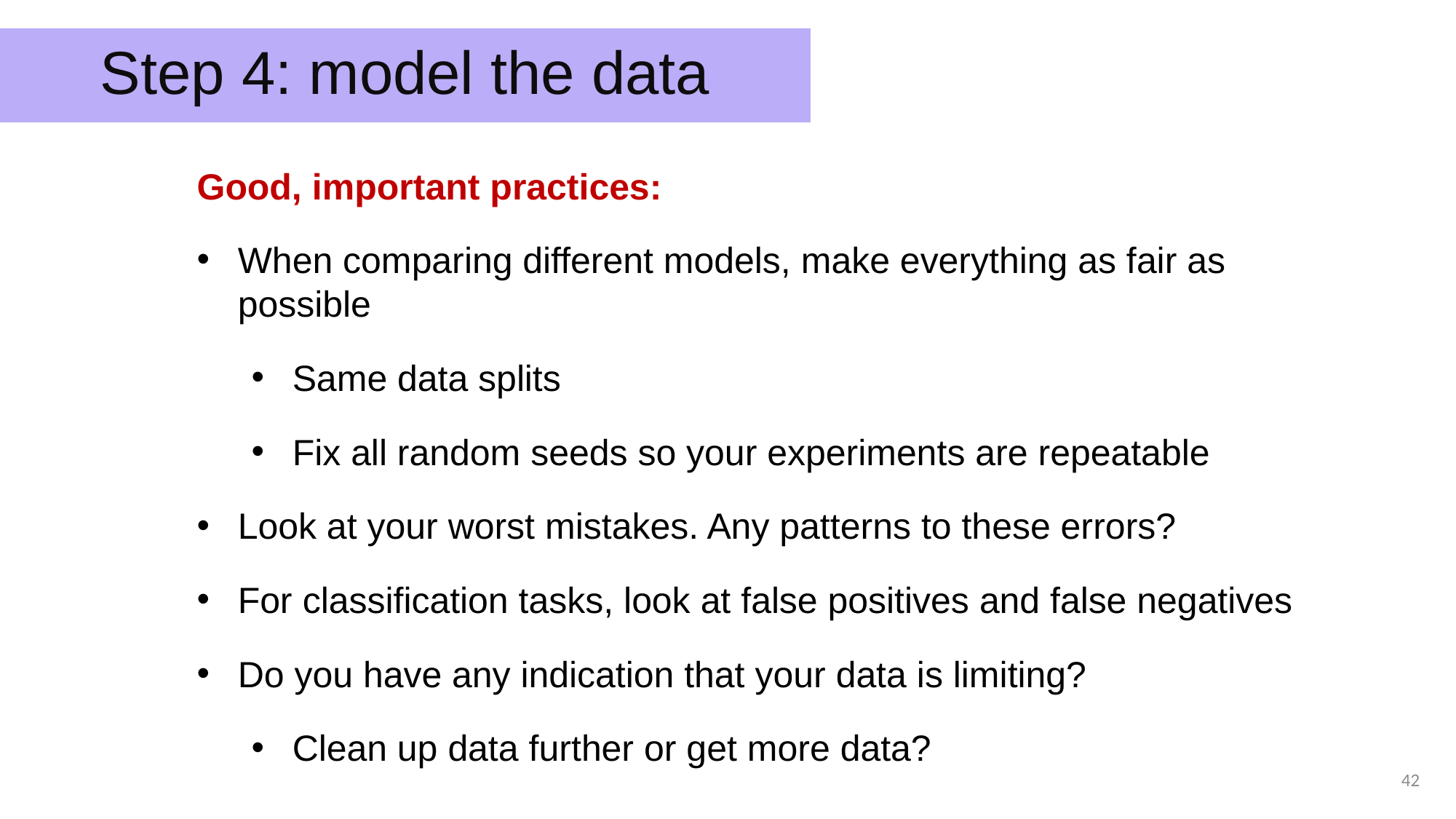

Step 4: model the data
Good, important practices:
When comparing different models, make everything as fair as possible
Same data splits
Fix all random seeds so your experiments are repeatable
Look at your worst mistakes. Any patterns to these errors?
For classification tasks, look at false positives and false negatives
Do you have any indication that your data is limiting?
Clean up data further or get more data?
42